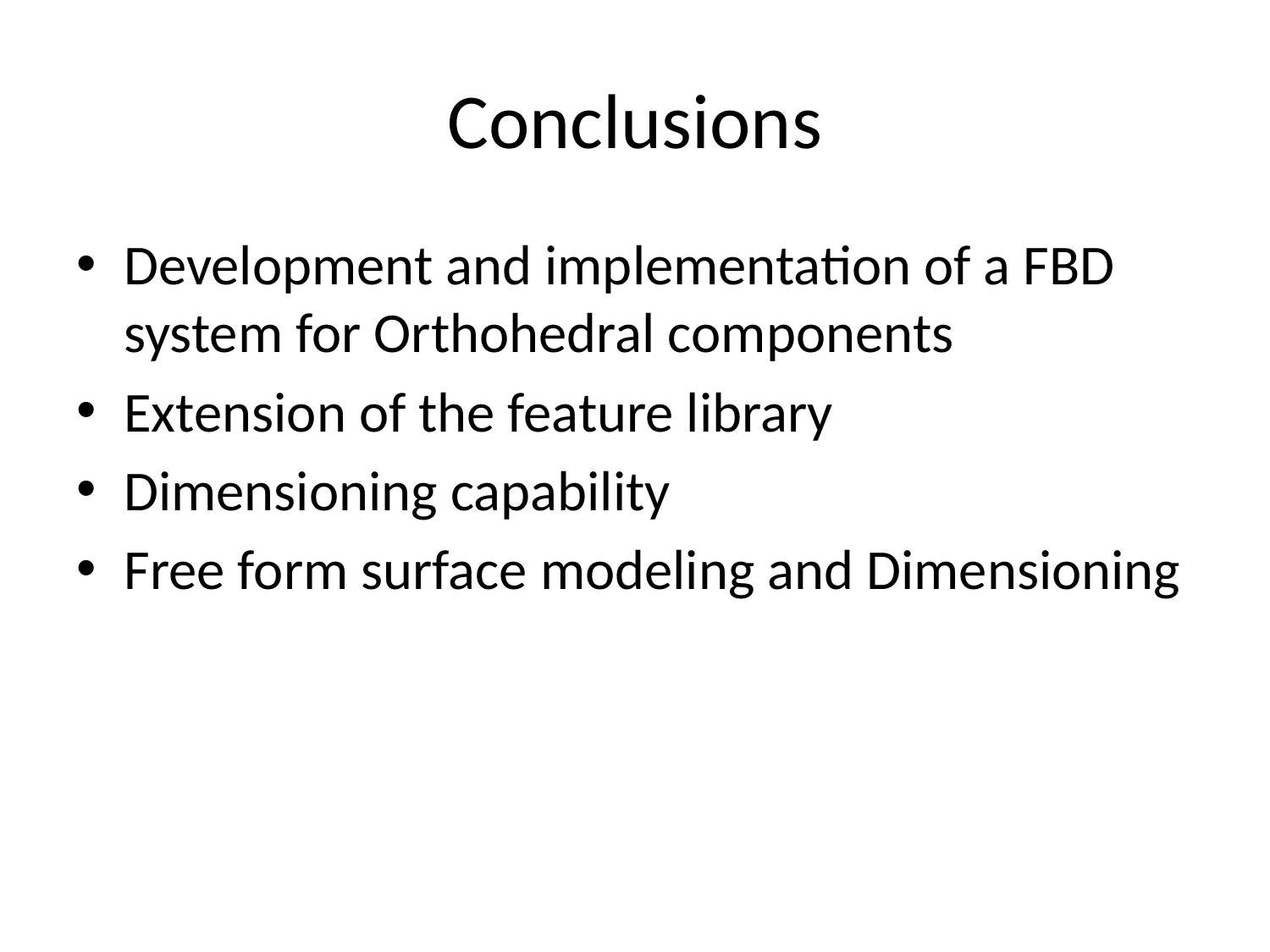

# Conclusions
Development and implementation of a FBD system for Orthohedral components
Extension of the feature library
Dimensioning capability
Free form surface modeling and Dimensioning